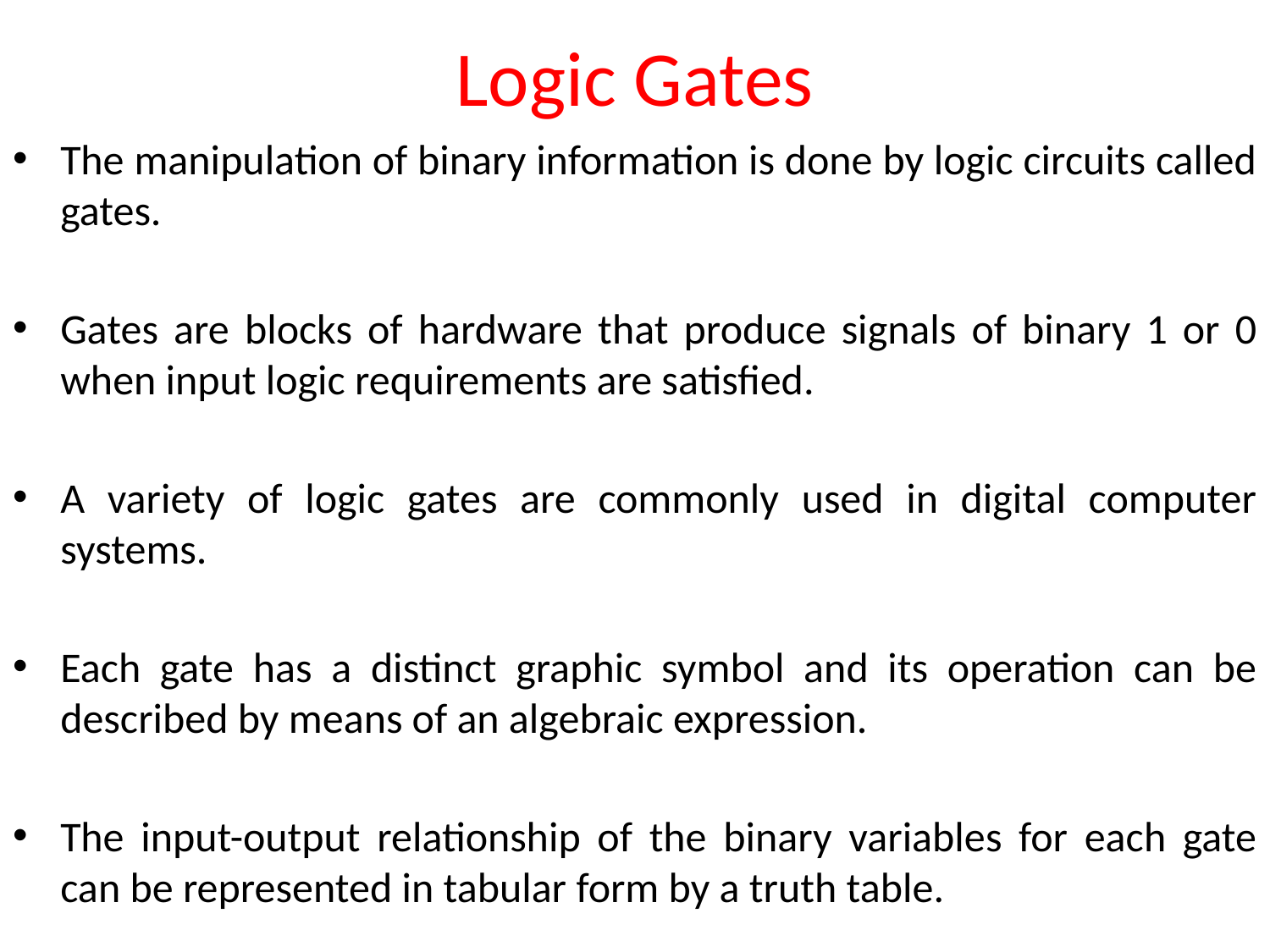

# Logic Gates
The manipulation of binary information is done by logic circuits called gates.

Gates are blocks of hardware that produce signals of binary 1 or 0 when input logic requirements are satisfied.

A variety of logic gates are commonly used in digital computer systems.

Each gate has a distinct graphic symbol and its operation can be described by means of an algebraic expression.

The input-output relationship of the binary variables for each gate can be represented in tabular form by a truth table.